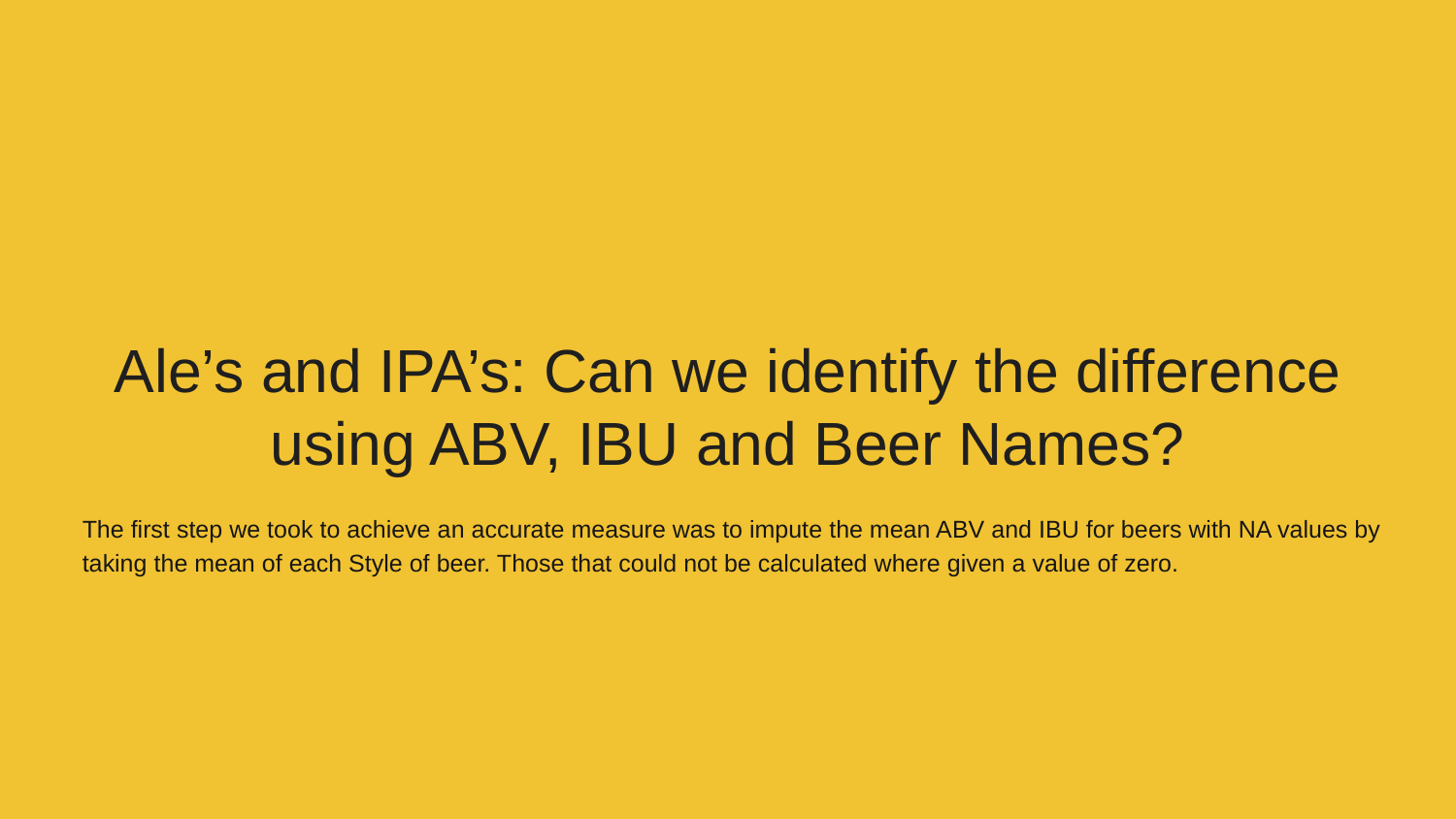

# Ale’s and IPA’s: Can we identify the difference using ABV, IBU and Beer Names?
The first step we took to achieve an accurate measure was to impute the mean ABV and IBU for beers with NA values by taking the mean of each Style of beer. Those that could not be calculated where given a value of zero.